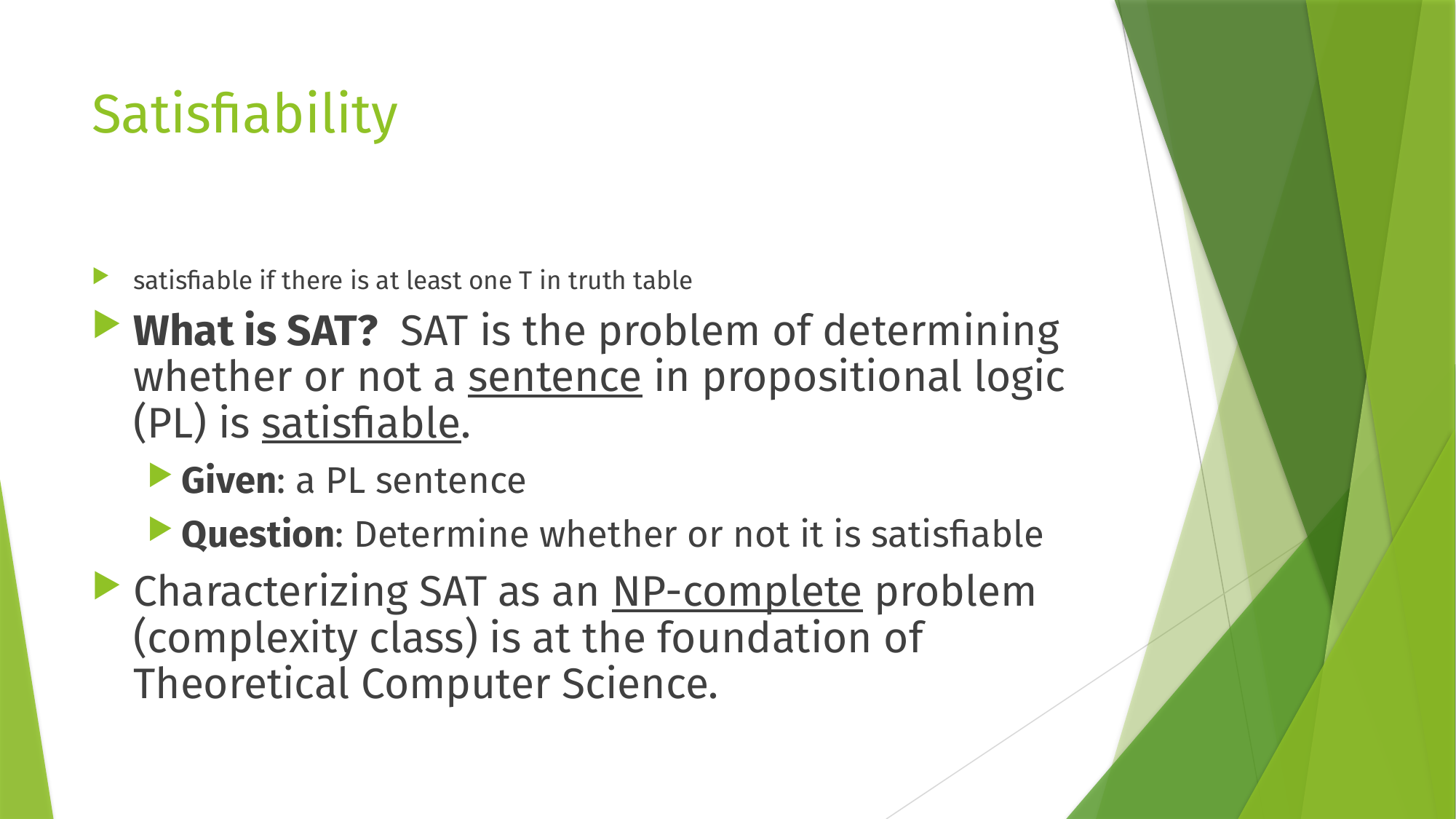

# Satisfiability
satisfiable if there is at least one T in truth table
What is SAT?  SAT is the problem of determining whether or not a sentence in propositional logic (PL) is satisfiable.
Given: a PL sentence
Question: Determine whether or not it is satisfiable
Characterizing SAT as an NP-complete problem (complexity class) is at the foundation of Theoretical Computer Science.